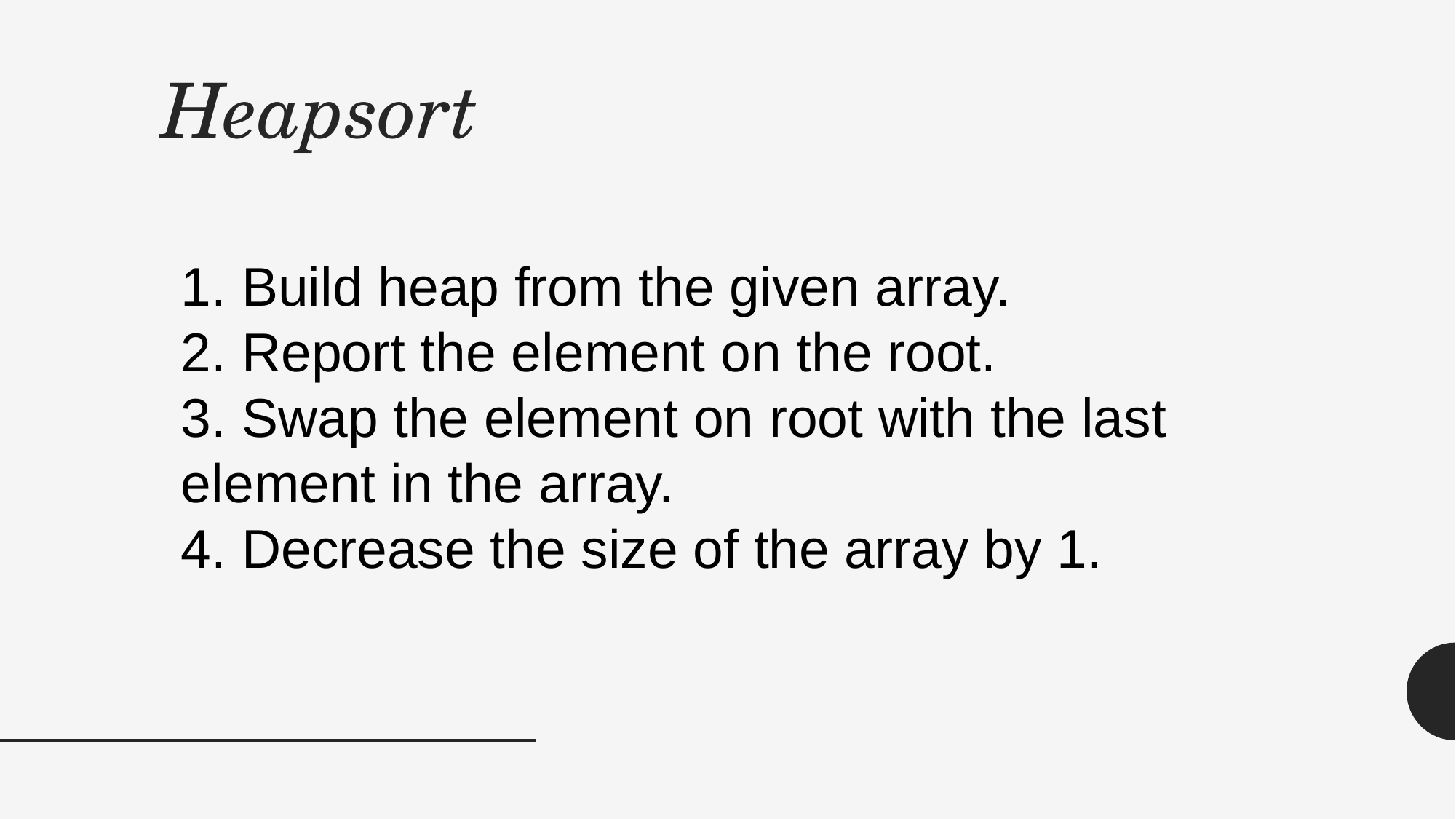

# Heapsort
1. Build heap from the given array.
2. Report the element on the root.
3. Swap the element on root with the last element in the array.
4. Decrease the size of the array by 1.